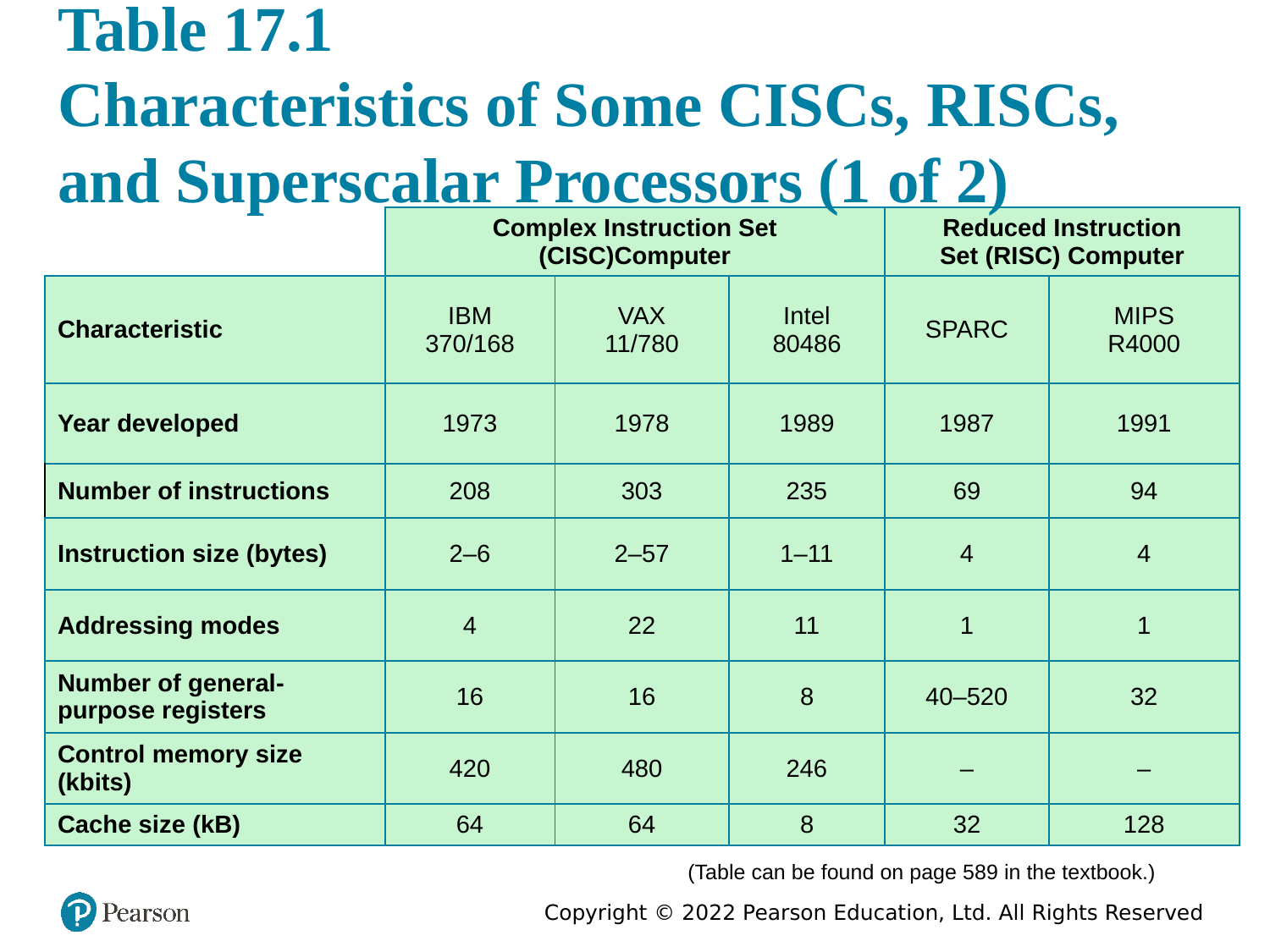

# Table 17.1 Characteristics of Some CISCs, RISCs, and Superscalar Processors (1 of 2)
|  | Complex Instruction Set (CISC)Computer |  |  | Reduced Instruction Set (RISC) Computer |  |
| --- | --- | --- | --- | --- | --- |
| Characteristic | IBM 370/168 | VAX 11/780 | Intel 80486 | SPARC | MIPS R4000 |
| Year developed | 1973 | 1978 | 1989 | 1987 | 1991 |
| Number of instructions | 208 | 303 | 235 | 69 | 94 |
| Instruction size (bytes) | 2–6 | 2–57 | 1–11 | 4 | 4 |
| Addressing modes | 4 | 22 | 11 | 1 | 1 |
| Number of general-purpose registers | 16 | 16 | 8 | 40–520 | 32 |
| Control memory size (kbits) | 420 | 480 | 246 | – | – |
| Cache size (kB) | 64 | 64 | 8 | 32 | 128 |
(Table can be found on page 589 in the textbook.)